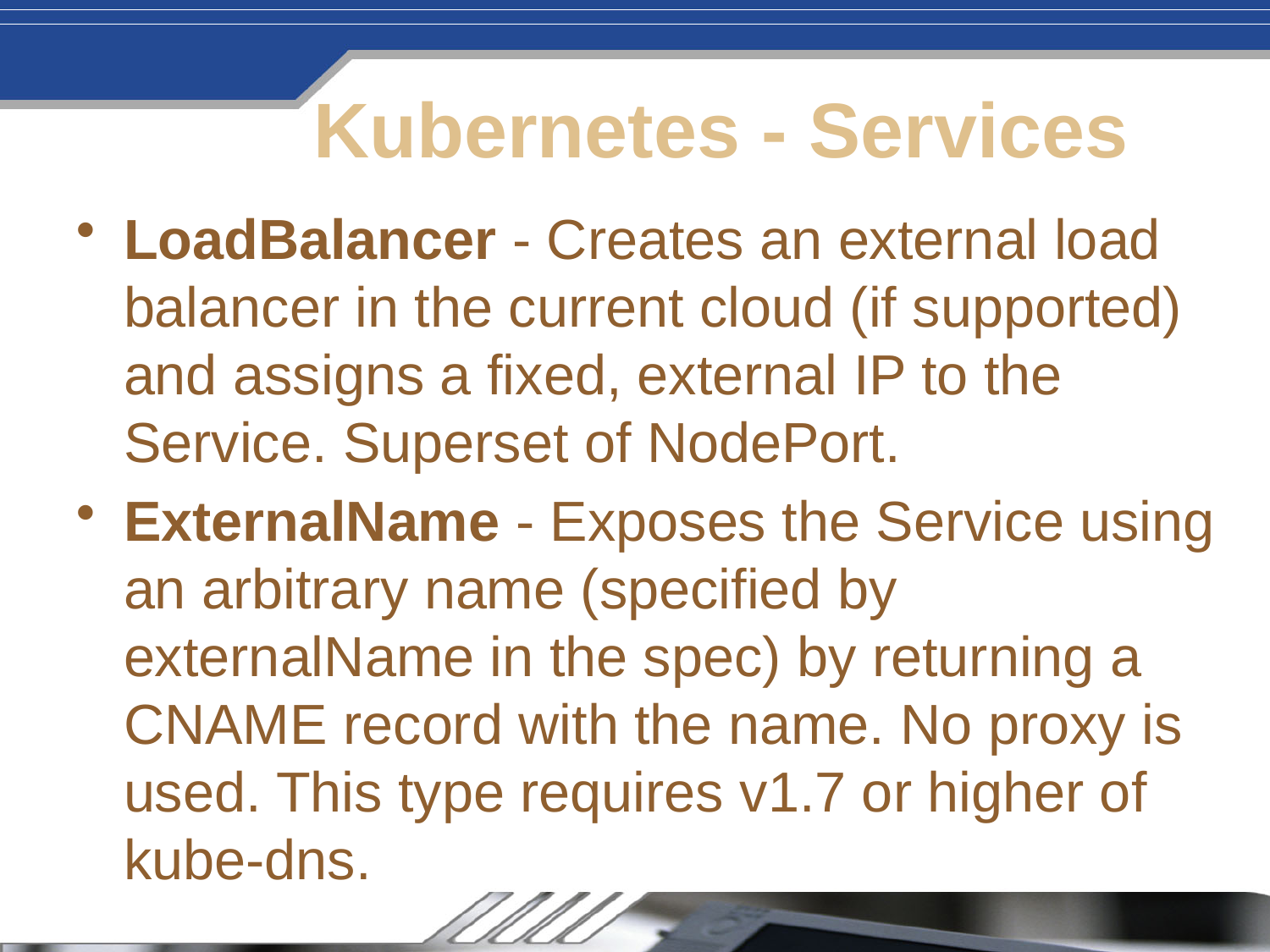

# Kubernetes - Services
LoadBalancer - Creates an external load balancer in the current cloud (if supported) and assigns a fixed, external IP to the Service. Superset of NodePort.
ExternalName - Exposes the Service using an arbitrary name (specified by externalName in the spec) by returning a CNAME record with the name. No proxy is used. This type requires v1.7 or higher of kube-dns.